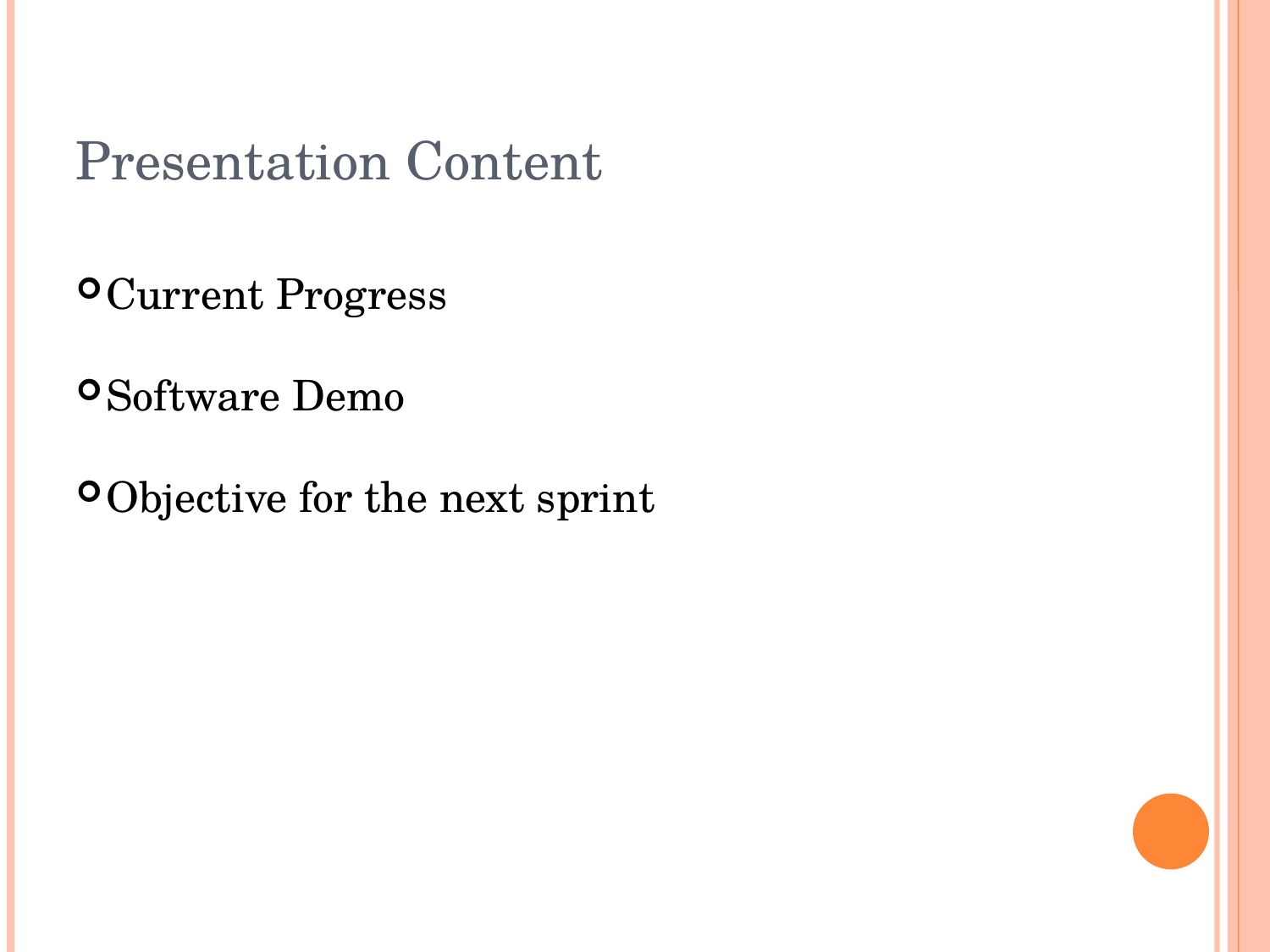

Presentation Content

Current Progress

Software Demo

Objective for the next sprint